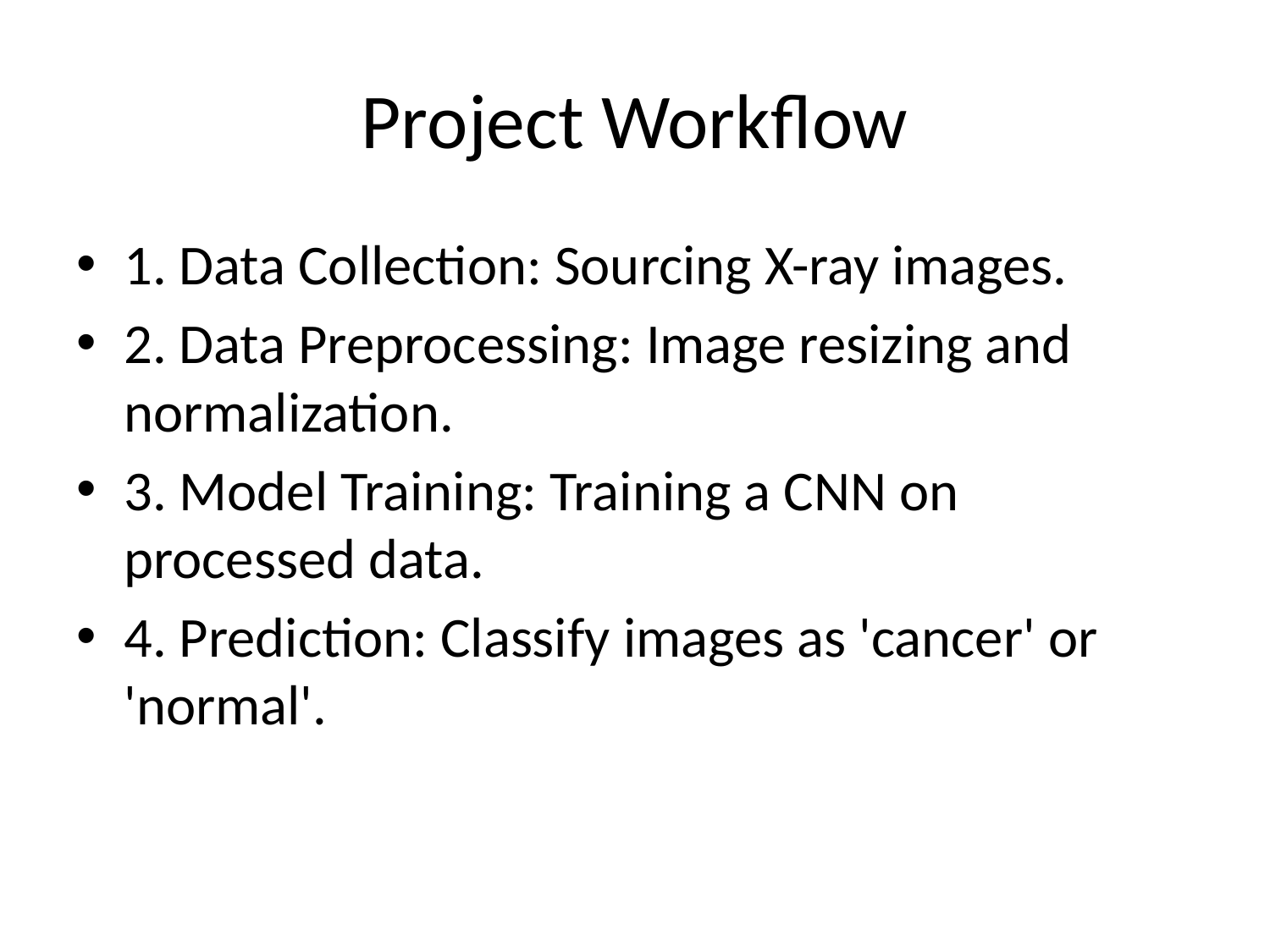

# Project Workflow
1. Data Collection: Sourcing X-ray images.
2. Data Preprocessing: Image resizing and normalization.
3. Model Training: Training a CNN on processed data.
4. Prediction: Classify images as 'cancer' or 'normal'.